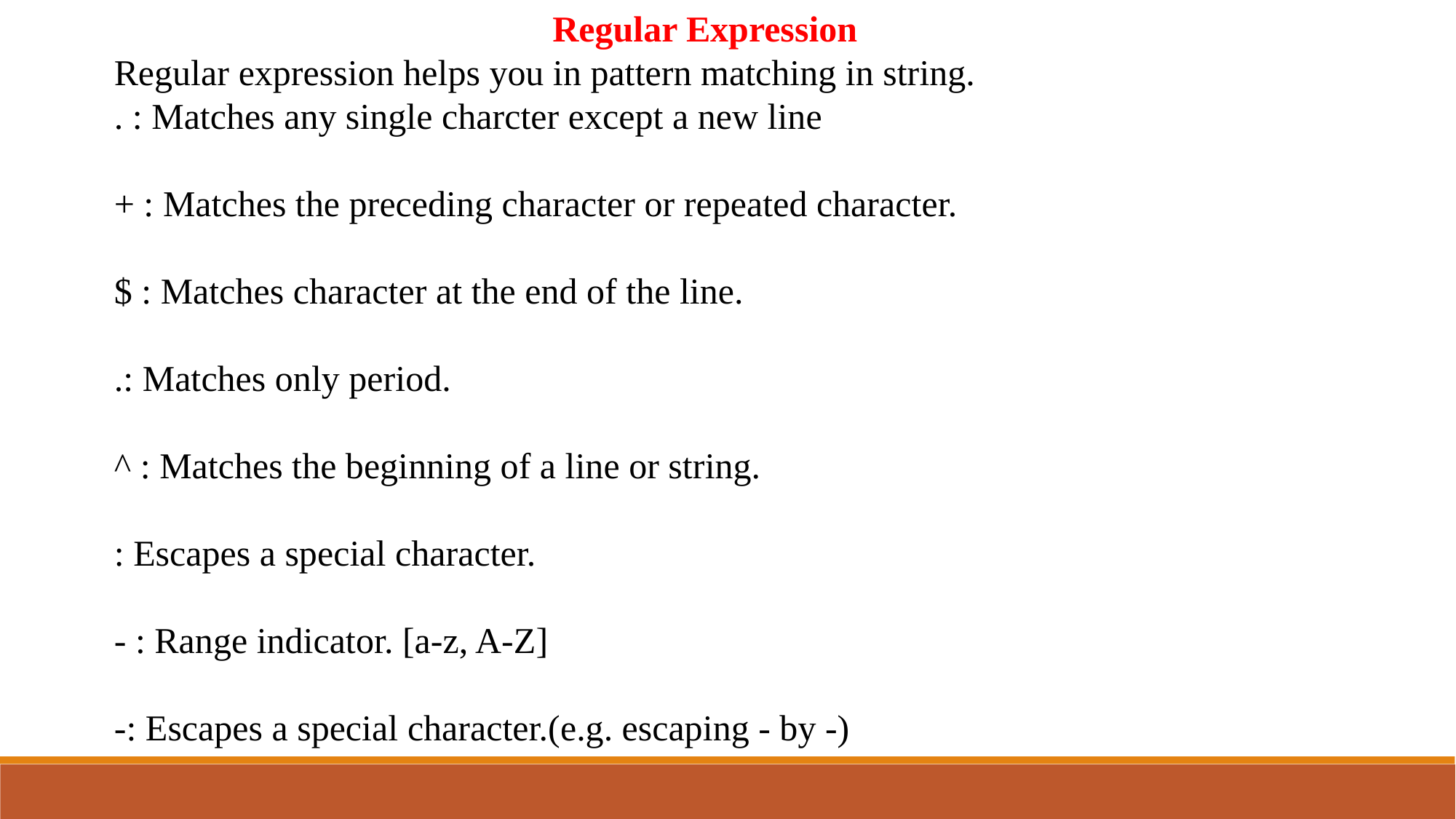

Regular Expression
Regular expression helps you in pattern matching in string.
. : Matches any single charcter except a new line

+ : Matches the preceding character or repeated character.

$ : Matches character at the end of the line.

.: Matches only period.

^ : Matches the beginning of a line or string.

: Escapes a special character.

- : Range indicator. [a-z, A-Z]

-: Escapes a special character.(e.g. escaping - by -)